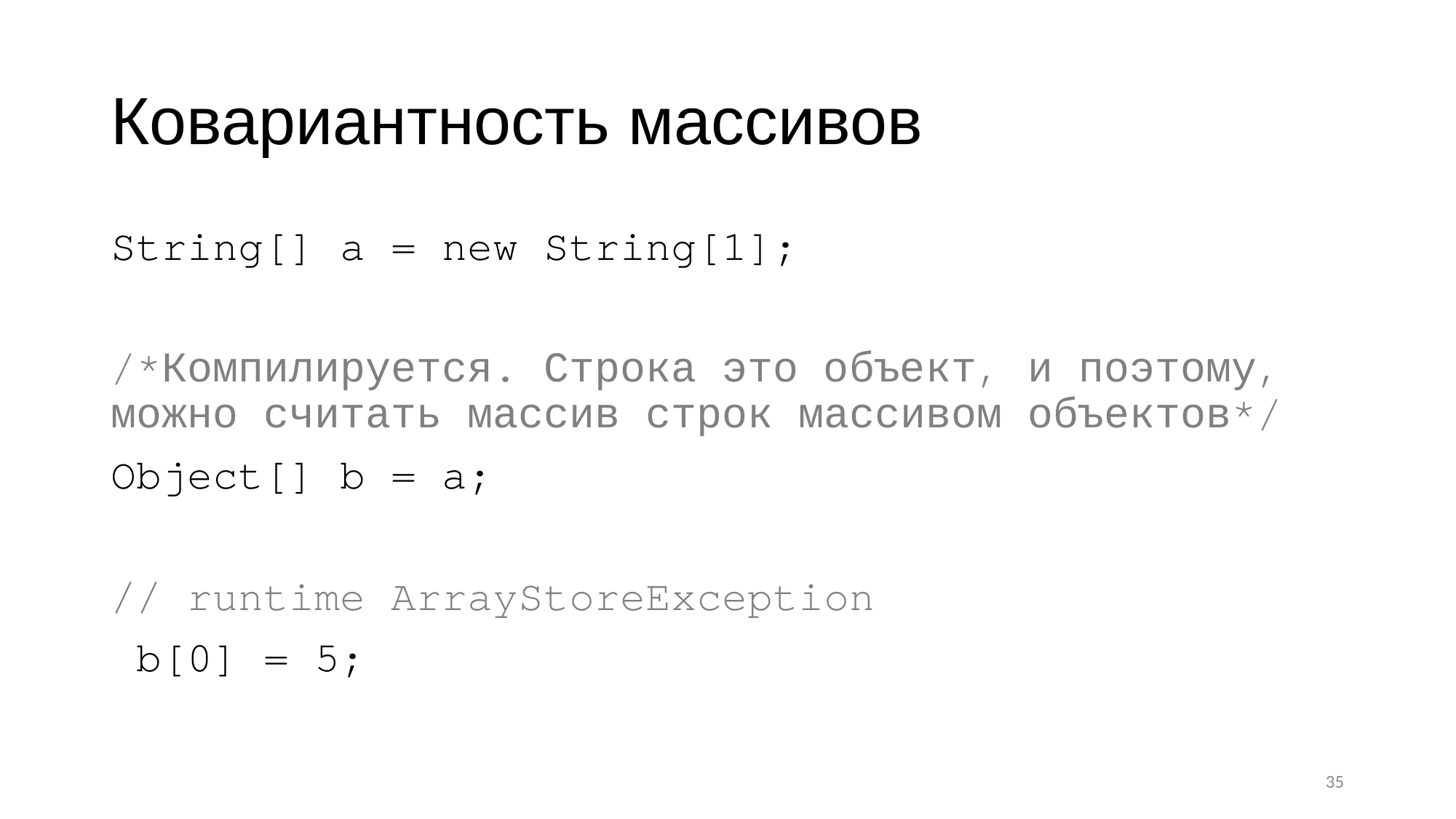

# Ковариантность массивов
String[] a = new String[1];

/*Компилируется. Строка это объект, и поэтому, можно считать массив строк массивом объектов*/
Object[] b = a;

// runtime ArrayStoreException
 b[0] = 5;
35